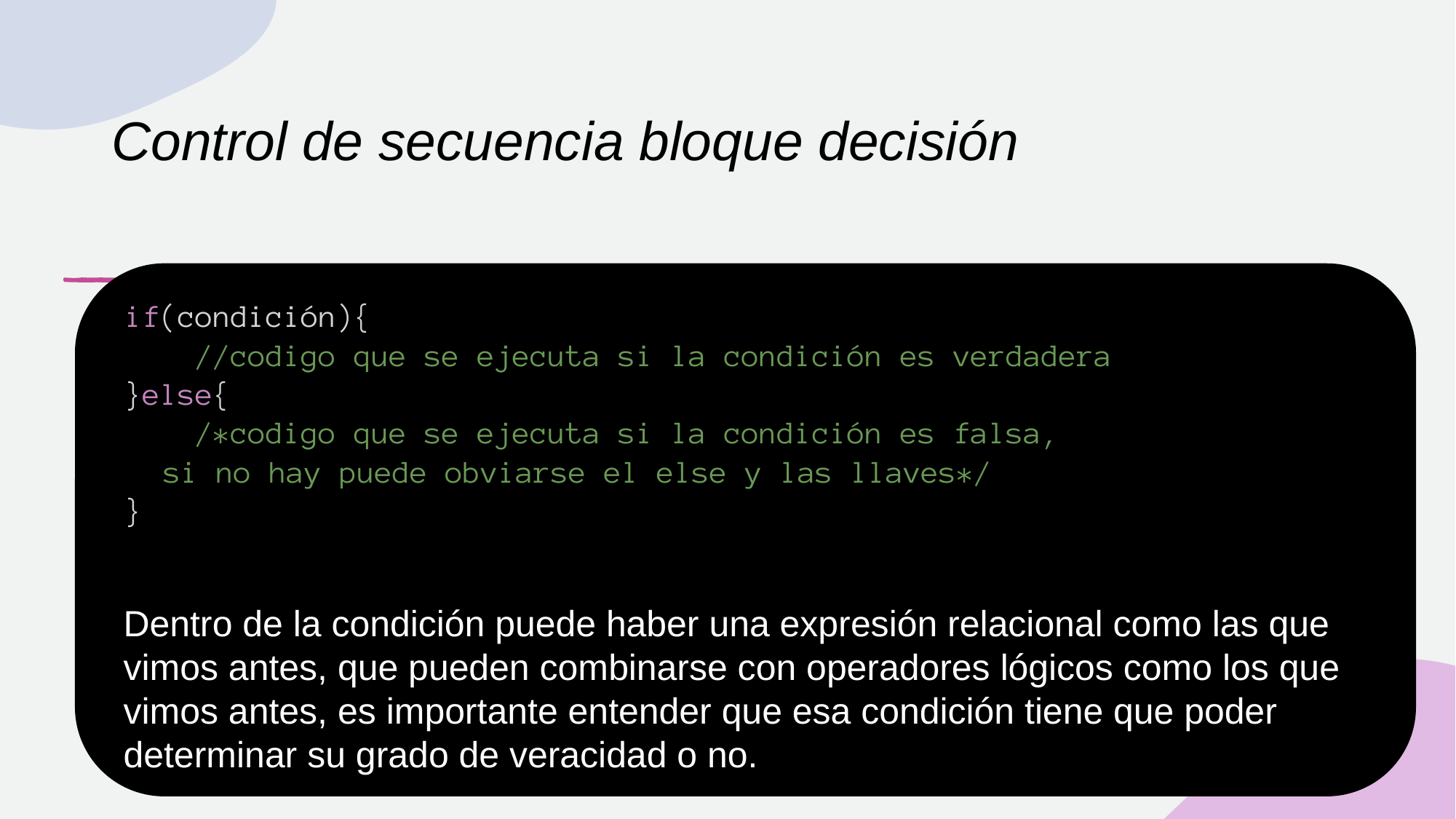

# Control de secuencia bloque decisión
    if(condición){
        //codigo que se ejecuta si la condición es verdadera
    }else{
        /*codigo que se ejecuta si la condición es falsa,
	si no hay puede obviarse el else y las llaves*/
    }

Dentro de la condición puede haber una expresión relacional como las que vimos antes, que pueden combinarse con operadores lógicos como los que vimos antes, es importante entender que esa condición tiene que poder determinar su grado de veracidad o no.